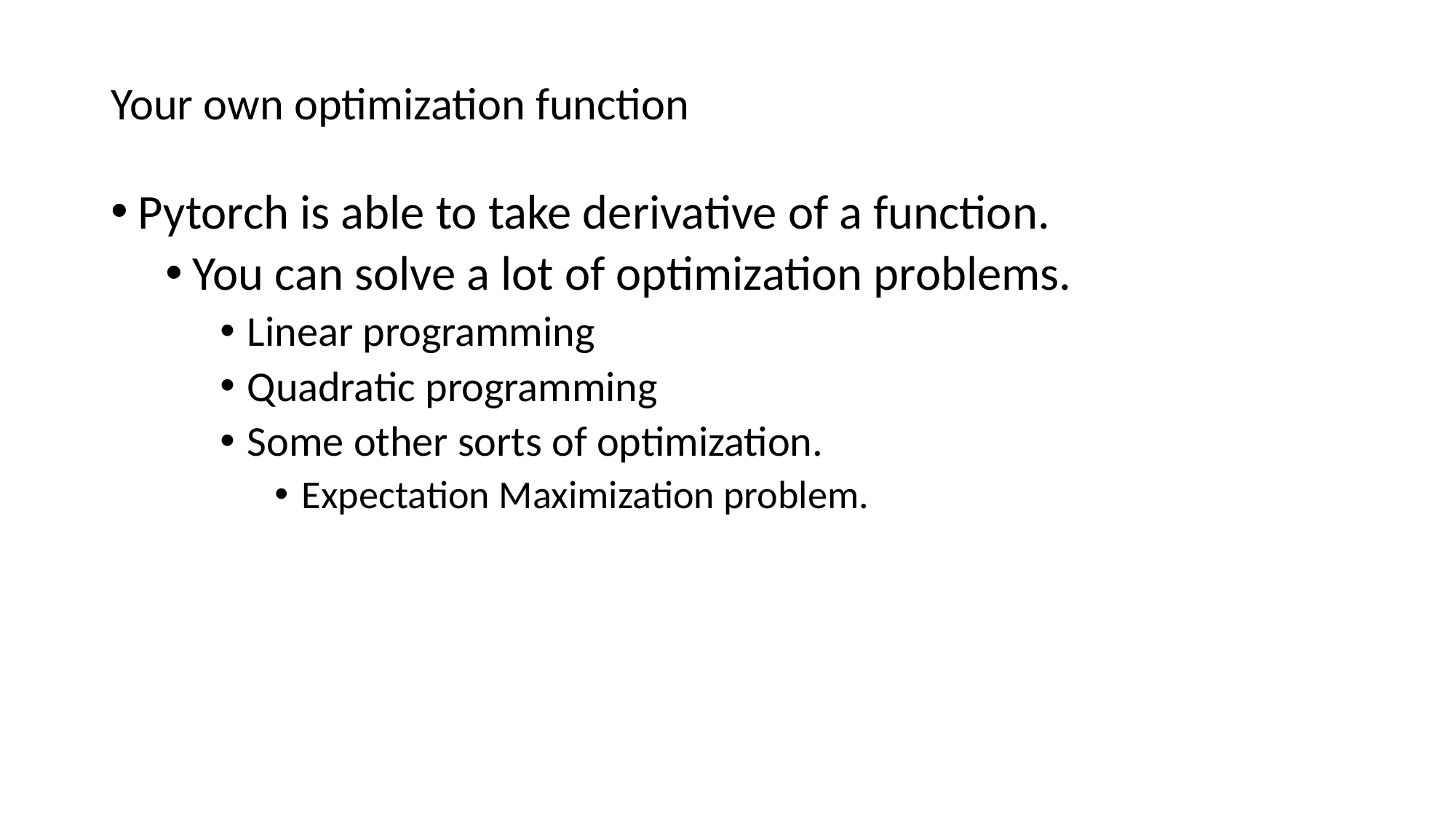

# Your own optimization function
Pytorch is able to take derivative of a function.
You can solve a lot of optimization problems.
Linear programming
Quadratic programming
Some other sorts of optimization.
Expectation Maximization problem.